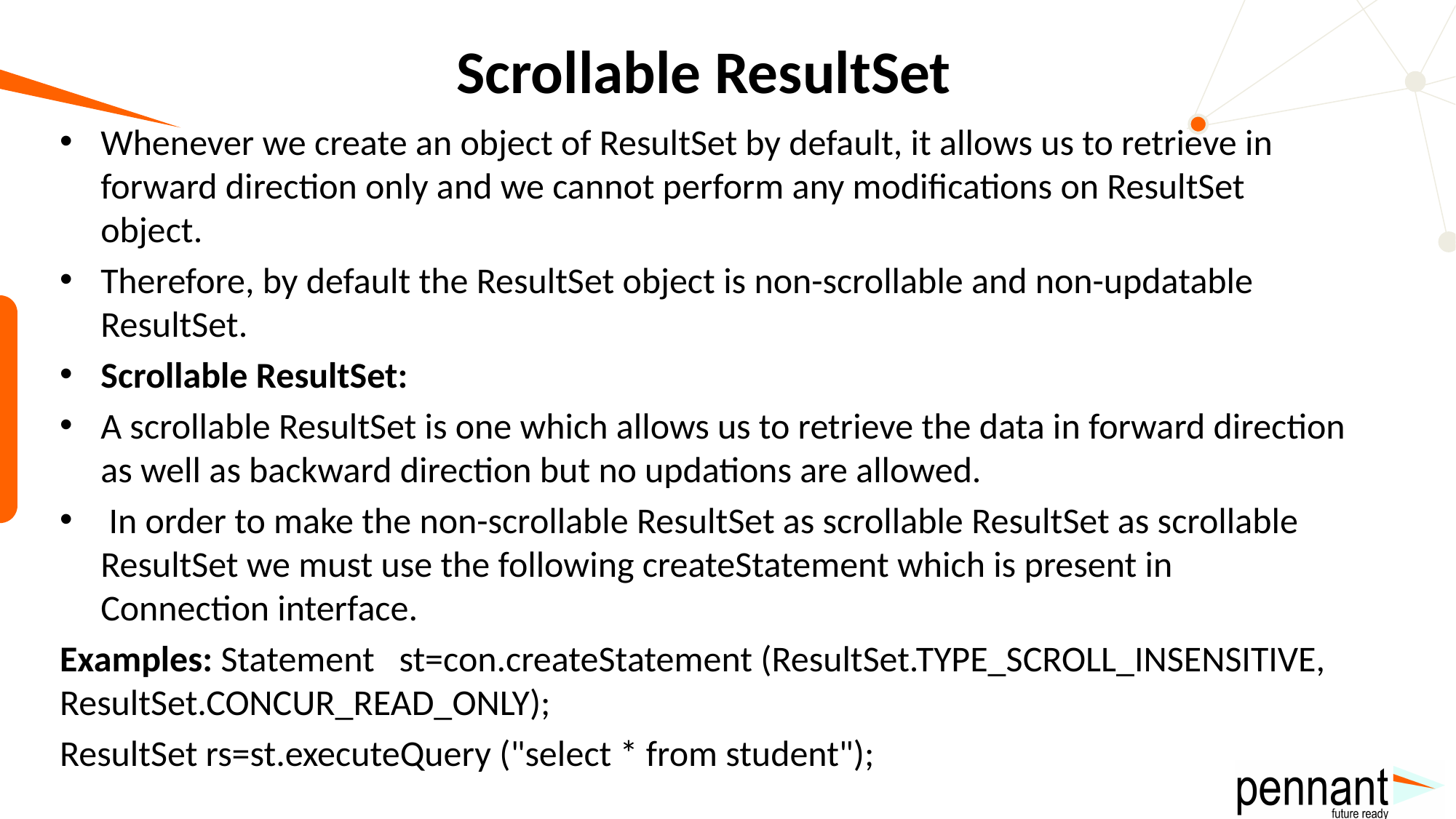

# Scrollable ResultSet
Whenever we create an object of ResultSet by default, it allows us to retrieve in forward direction only and we cannot perform any modifications on ResultSet object.
Therefore, by default the ResultSet object is non-scrollable and non-updatable ResultSet.
Scrollable ResultSet:
A scrollable ResultSet is one which allows us to retrieve the data in forward direction as well as backward direction but no updations are allowed.
 In order to make the non-scrollable ResultSet as scrollable ResultSet as scrollable ResultSet we must use the following createStatement which is present in Connection interface.
Examples: Statement   st=con.createStatement (ResultSet.TYPE_SCROLL_INSENSITIVE,  ResultSet.CONCUR_READ_ONLY);
ResultSet rs=st.executeQuery ("select * from student");